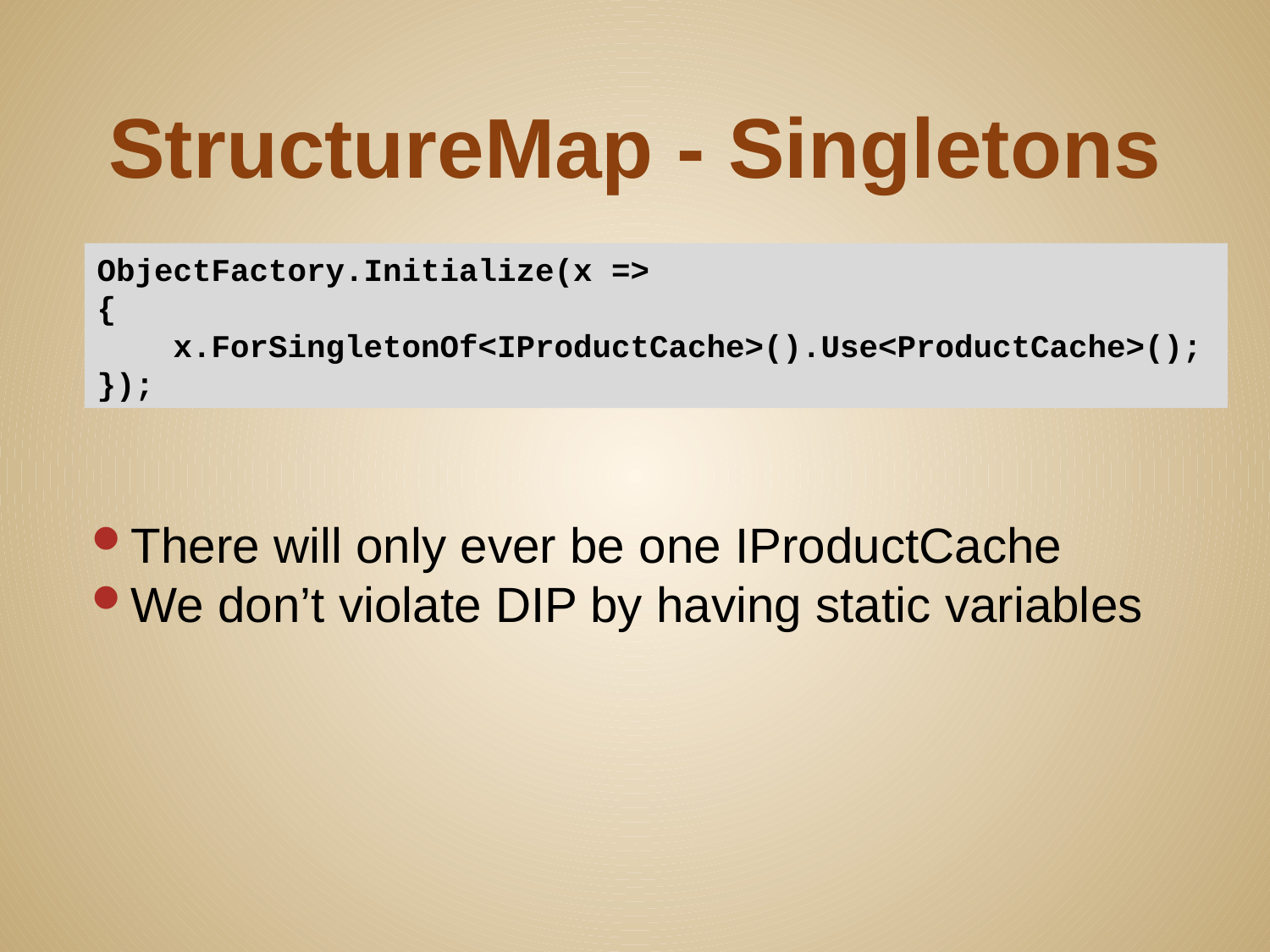

# StructureMap - Singletons
ObjectFactory.Initialize(x =>
{
    x.ForSingletonOf<IProductCache>().Use<ProductCache>();
});
There will only ever be one IProductCache
We don’t violate DIP by having static variables